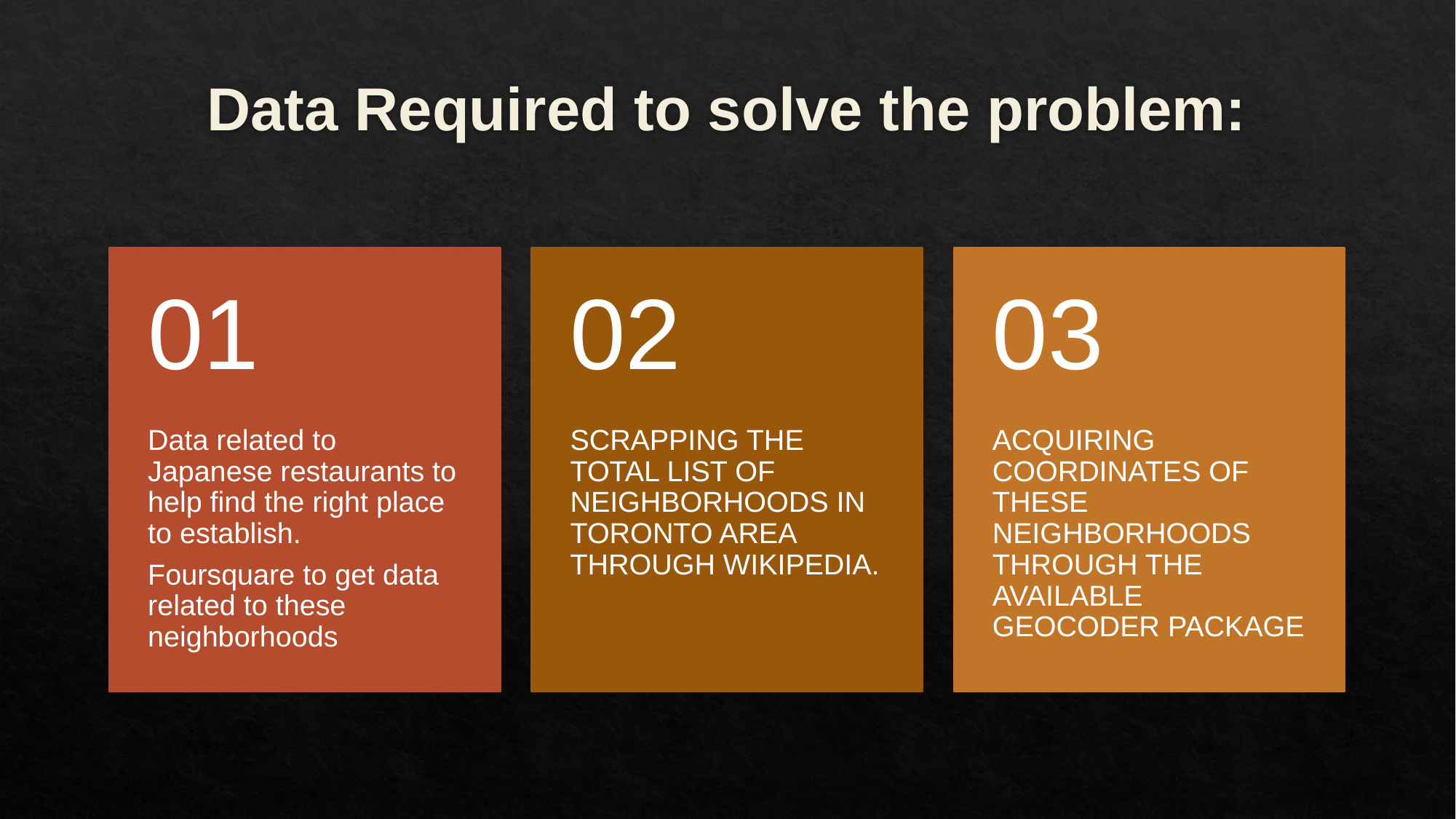

# Data Required to solve the problem:
Data related to Japanese restaurants to help find the right place to establish.
Foursquare to get data related to these neighborhoods
01
Scrapping the total list of neighborhoods in Toronto area through Wikipedia.
02
Acquiring coordinates of these neighborhoods through the available Geocoder package
03